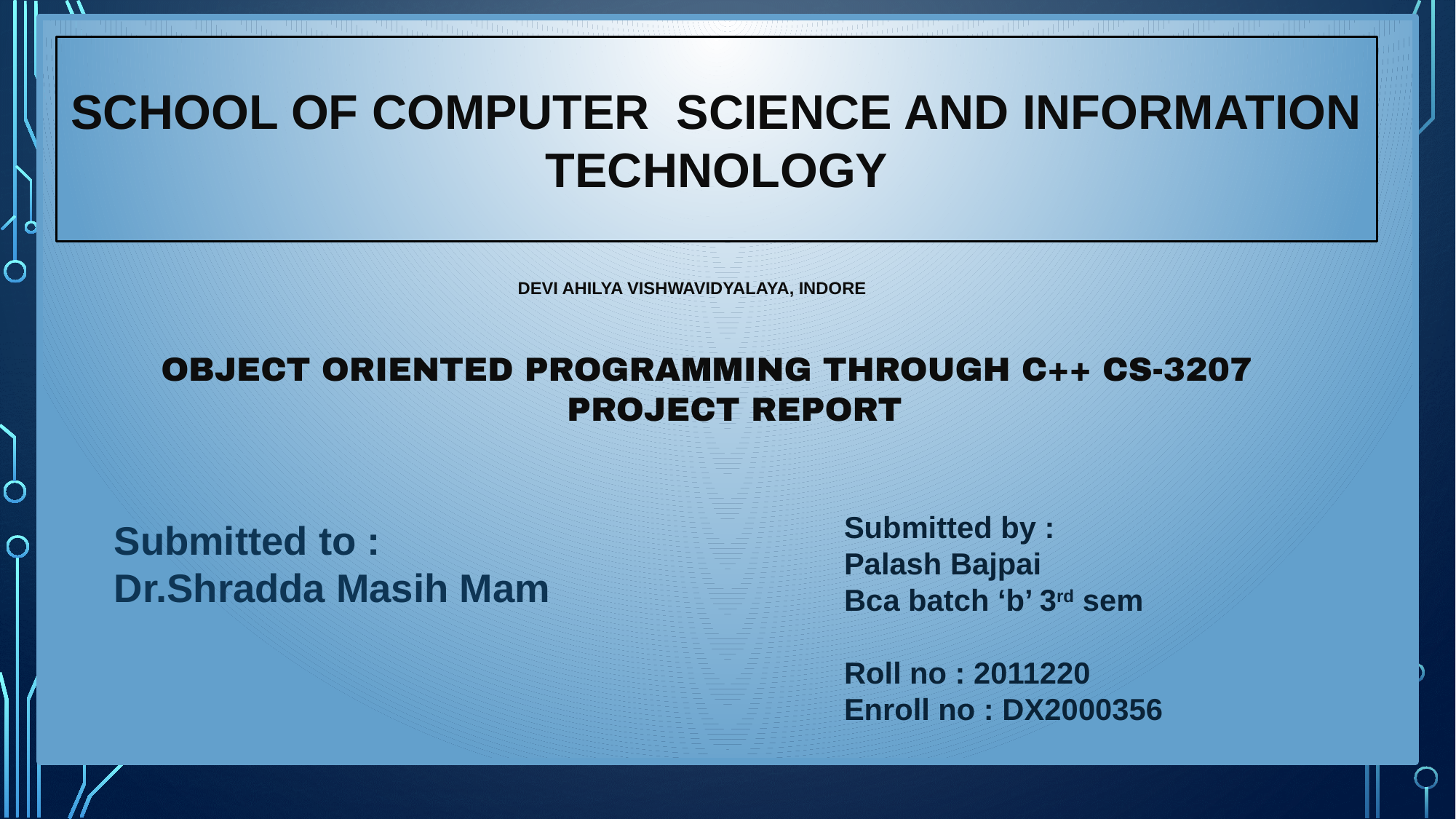

SCHOOL OF COMPUTER  SCIENCE AND INFORMATION TECHNOLOGY

   DEVI AHILYA VISHWAVIDYALAYA, INDORE

Object oriented programming through c++ Cs-3207
	project report
Submitted by :
Palash Bajpai
Bca batch ‘b’ 3rd sem

Roll no : 2011220
Enroll no : DX2000356

Submitted to :
Dr.Shradda Masih Mam